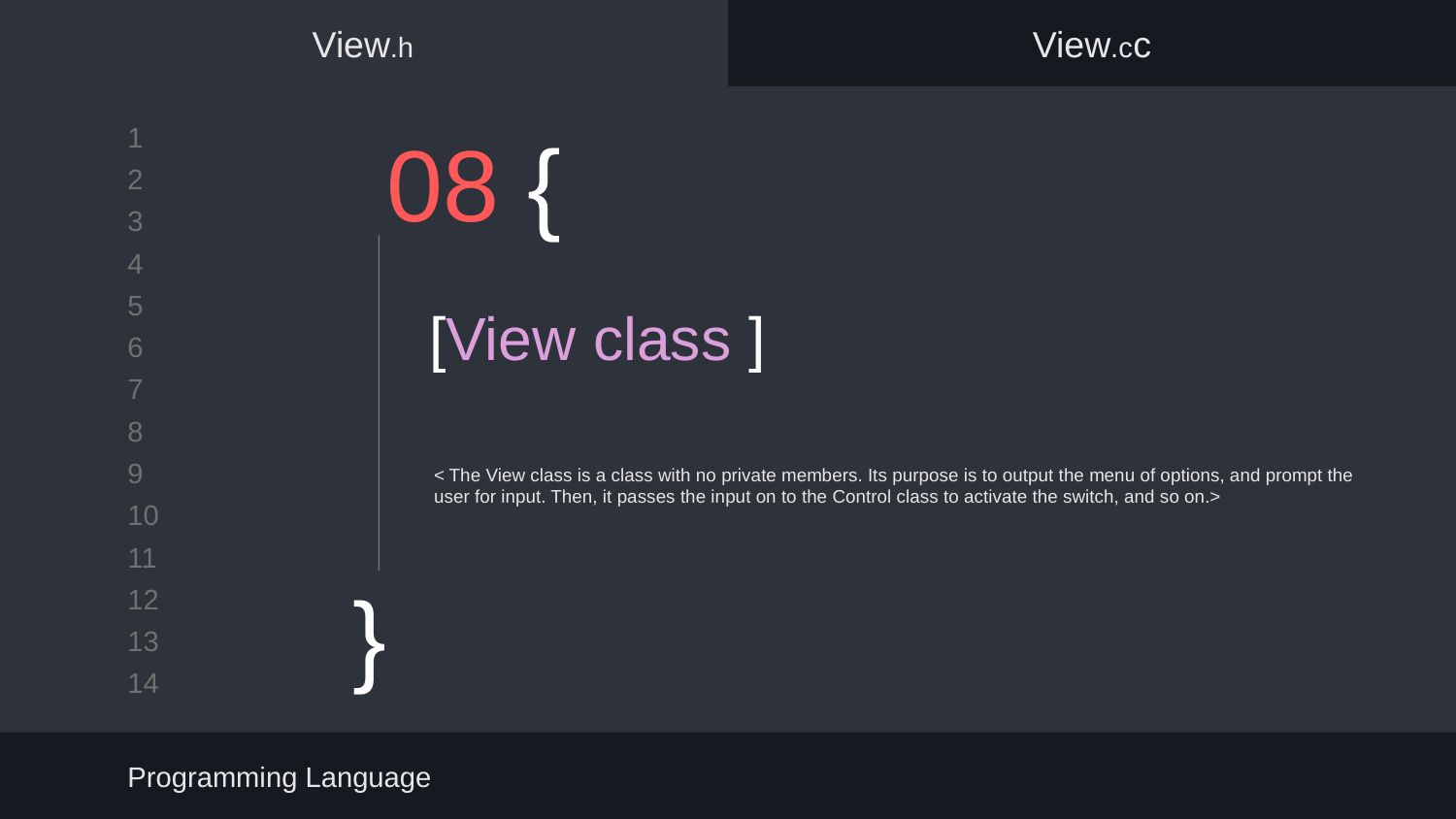

View.h
View.cc
# 08 {
[View class ]
< The View class is a class with no private members. Its purpose is to output the menu of options, and prompt the user for input. Then, it passes the input on to the Control class to activate the switch, and so on.>
}
Programming Language